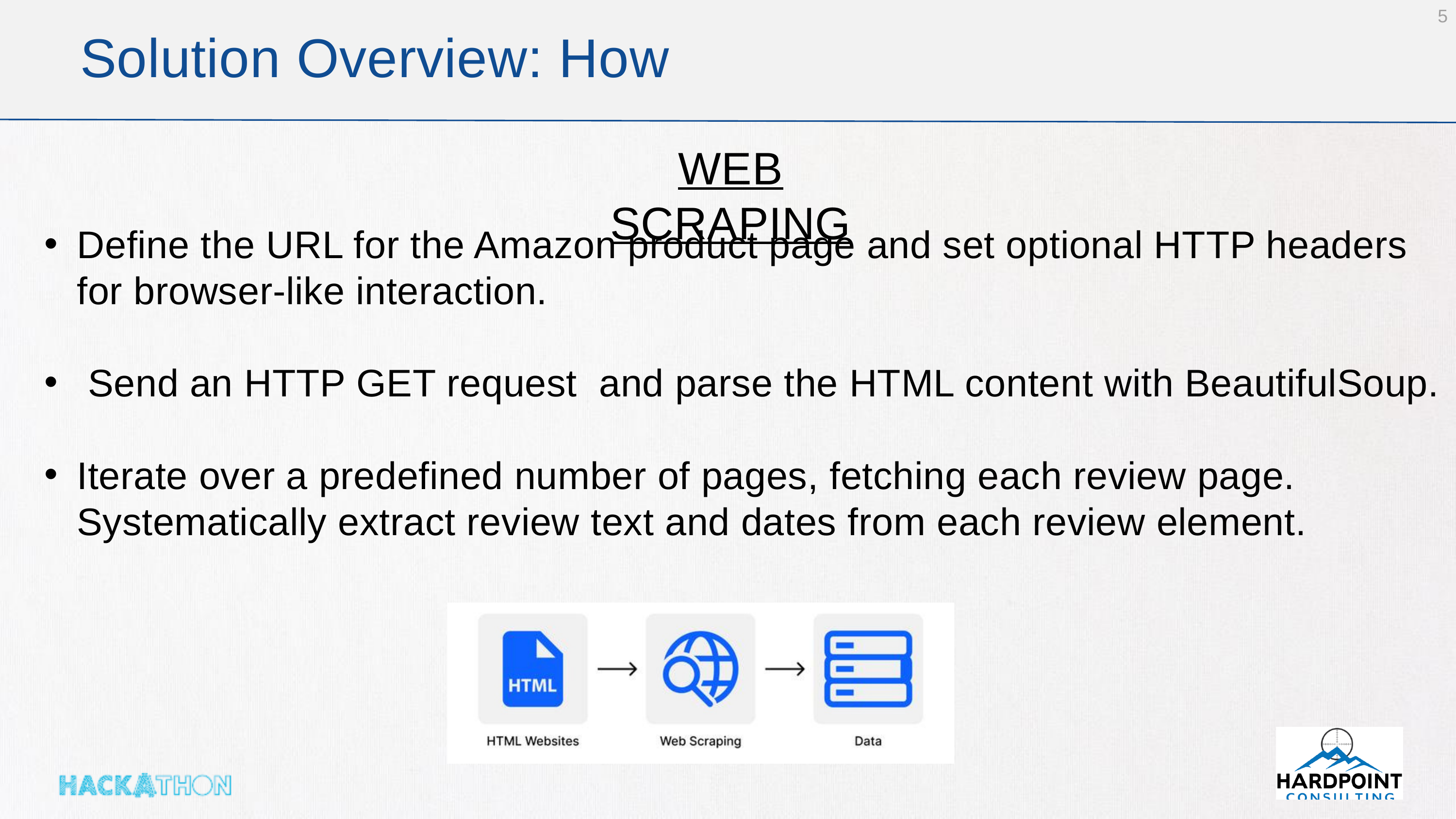

5
Solution Overview: How

WEB SCRAPING
Define the URL for the Amazon product page and set optional HTTP headers for browser-like interaction.

 Send an HTTP GET request  and parse the HTML content with BeautifulSoup.

Iterate over a predefined number of pages, fetching each review page. Systematically extract review text and dates from each review element.